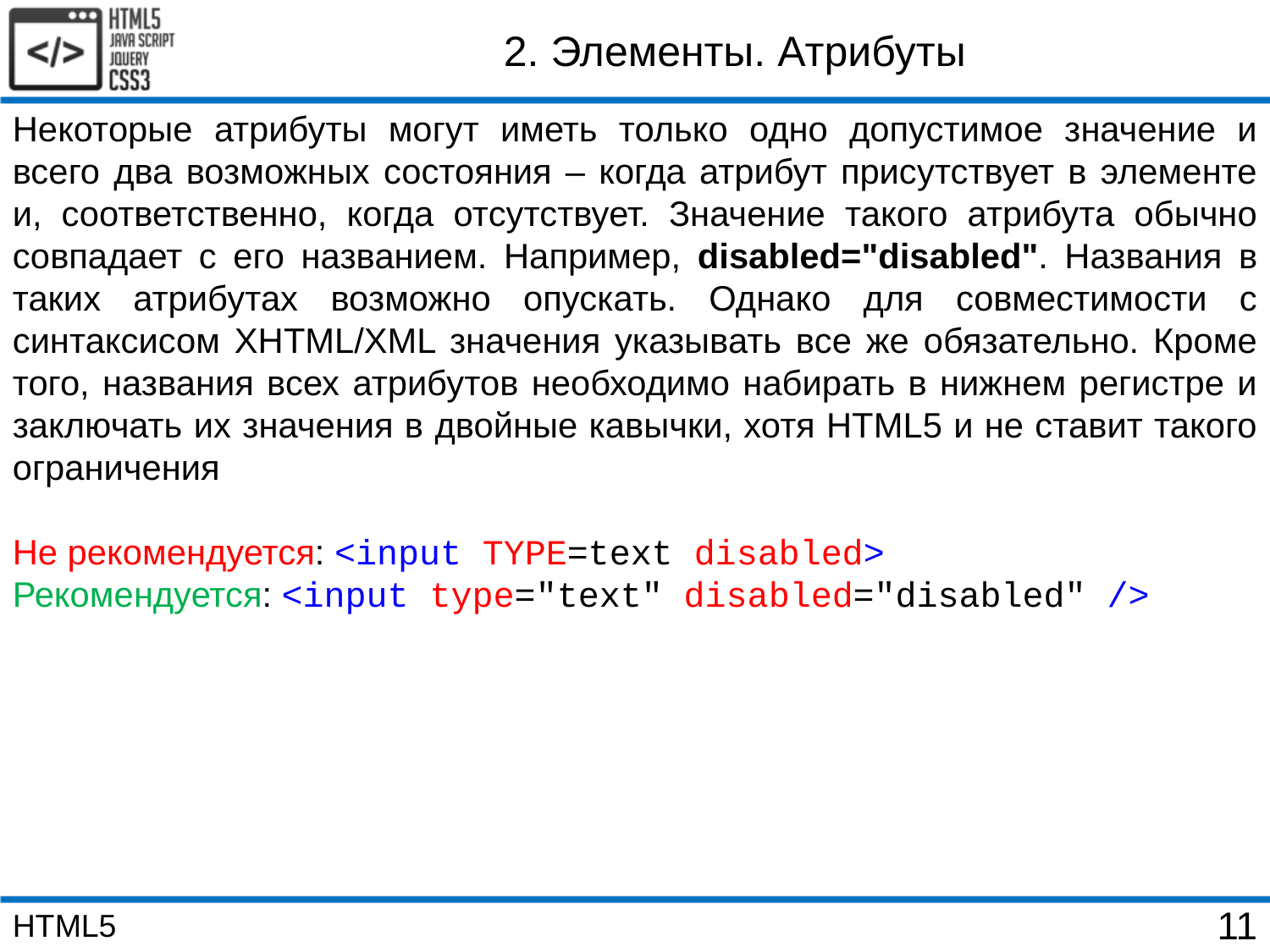

2. Элементы. Атрибуты
Некоторые атрибуты могут иметь только одно допустимое значение и всего два возможных состояния – когда атрибут присутствует в элементе и, соответственно, когда отсутствует. Значение такого атрибута обычно совпадает с его названием. Например, disabled="disabled". Названия в таких атрибутах возможно опускать. Однако для совместимости с синтаксисом XHTML/XML значения указывать все же обязательно. Кроме того, названия всех атрибутов необходимо набирать в нижнем регистре и заключать их значения в двойные кавычки, хотя HTML5 и не ставит такого ограничения

Не рекомендуется: <input TYPE=text disabled>
Рекомендуется: <input type="text" disabled="disabled" />
HTML5
11